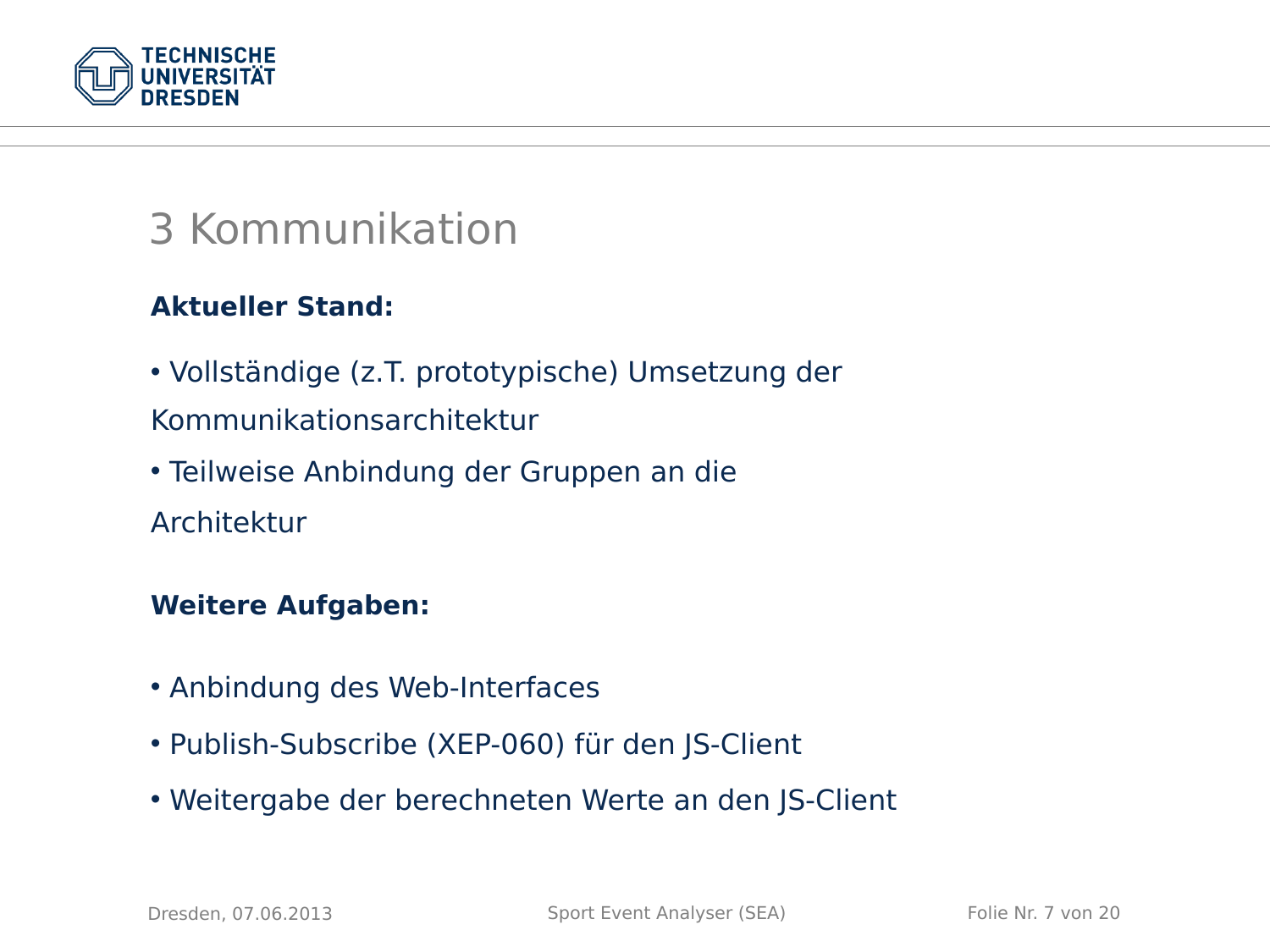

# 3 Kommunikation
Aktueller Stand:

 Vollständige (z.T. prototypische) Umsetzung der
Kommunikationsarchitektur
 Teilweise Anbindung der Gruppen an die
Architektur

Weitere Aufgaben:

 Anbindung des Web-Interfaces
 Publish-Subscribe (XEP-060) für den JS-Client
 Weitergabe der berechneten Werte an den JS-Client
Dresden, 07.06.2013